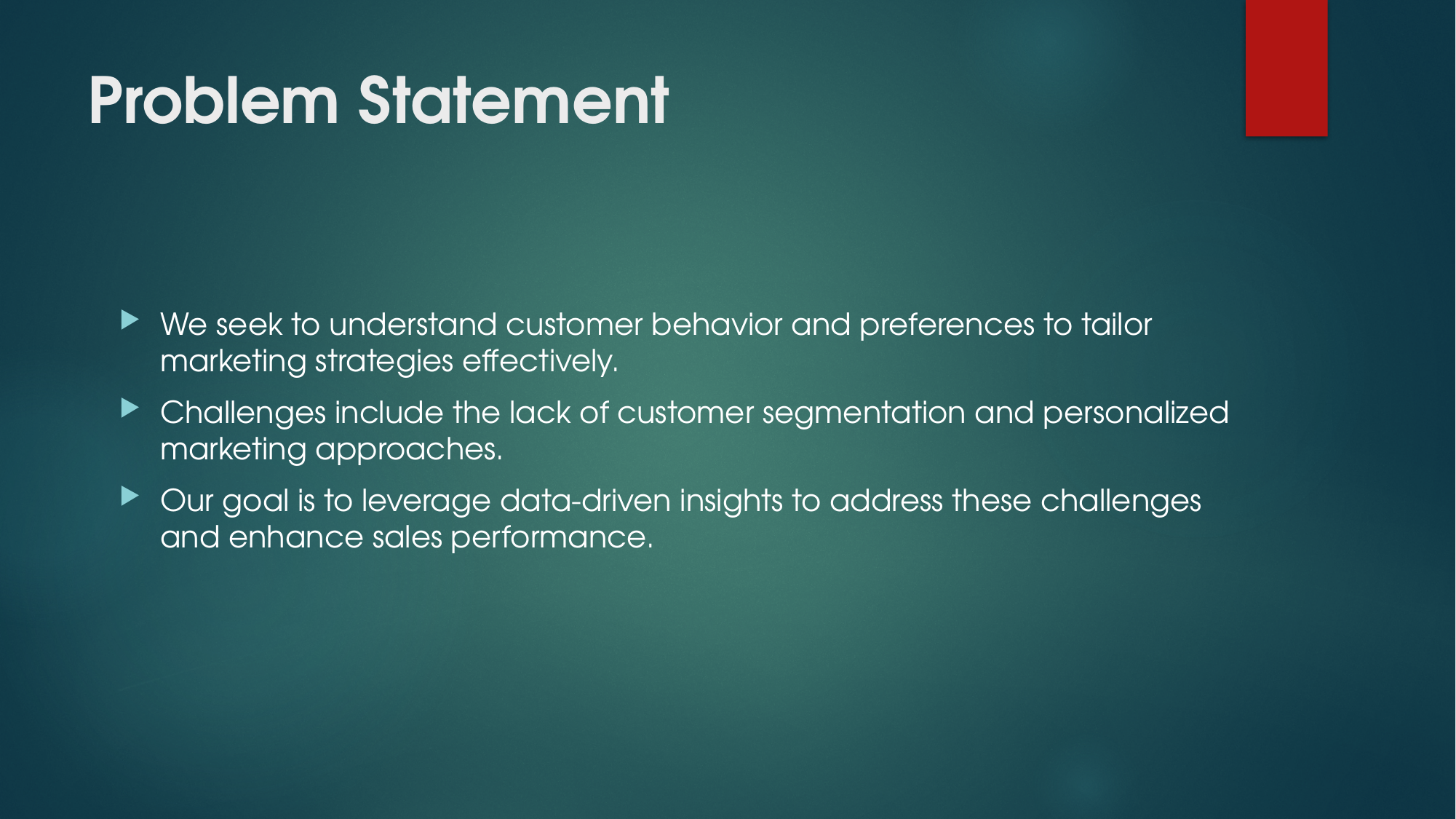

# Problem Statement
We seek to understand customer behavior and preferences to tailor marketing strategies effectively.
Challenges include the lack of customer segmentation and personalized marketing approaches.
Our goal is to leverage data-driven insights to address these challenges and enhance sales performance.